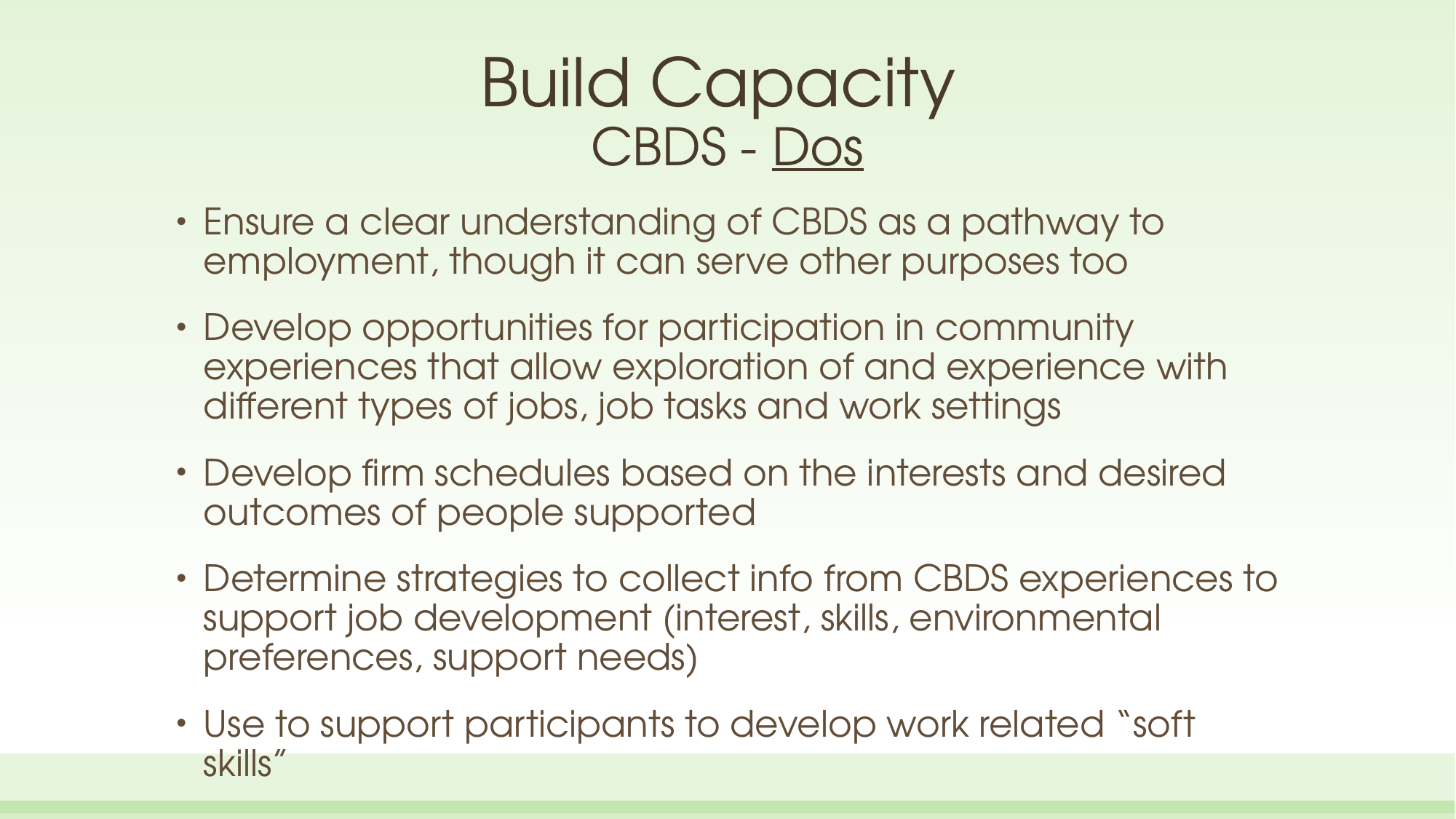

# Build Capacity CBDS - Dos
Ensure a clear understanding of CBDS as a pathway to employment, though it can serve other purposes too
Develop opportunities for participation in community experiences that allow exploration of and experience with different types of jobs, job tasks and work settings
Develop firm schedules based on the interests and desired outcomes of people supported
Determine strategies to collect info from CBDS experiences to support job development (interest, skills, environmental preferences, support needs)
Use to support participants to develop work related “soft skills”